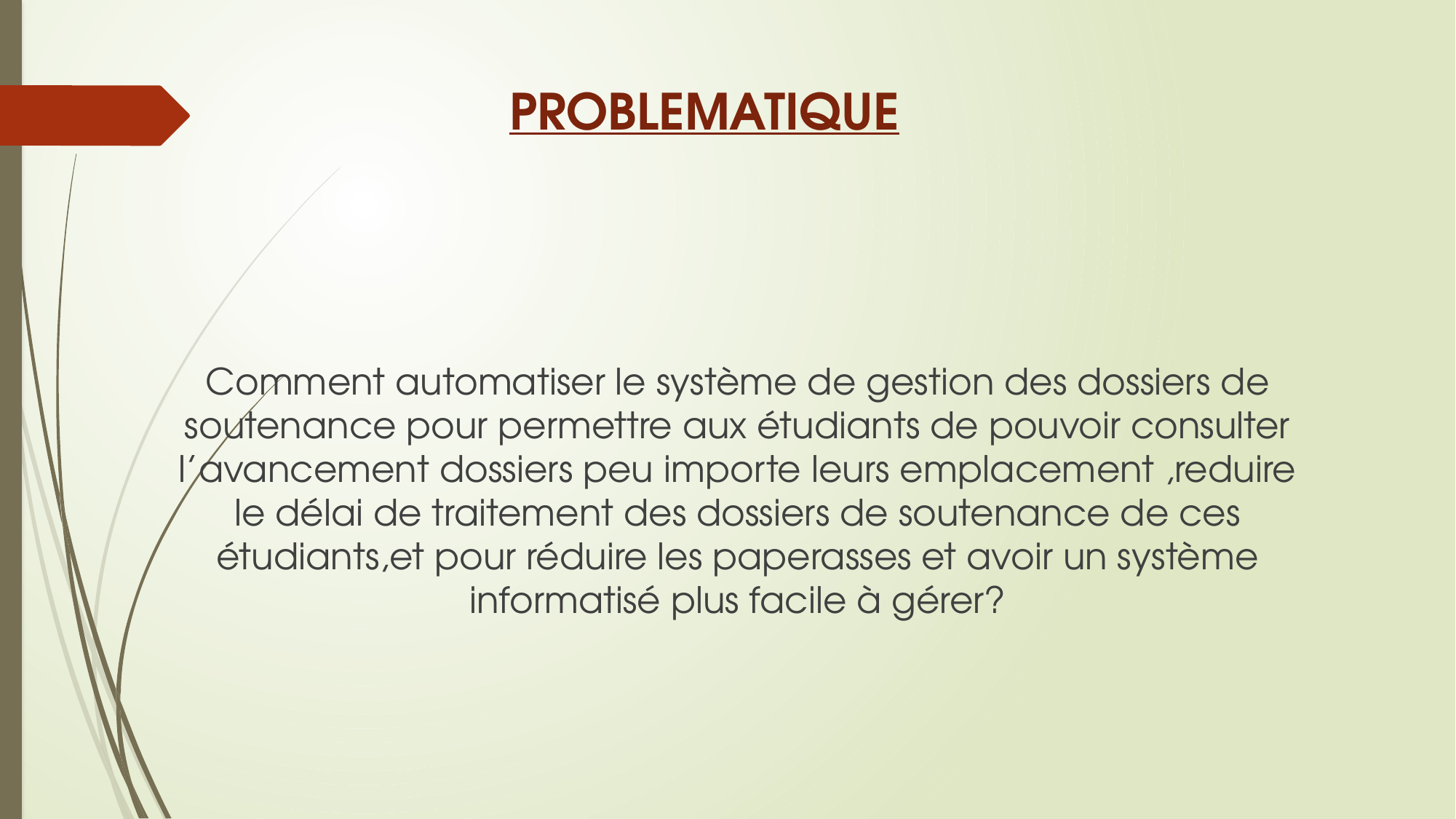

# PROBLEMATIQUE
Comment automatiser le système de gestion des dossiers de soutenance pour permettre aux étudiants de pouvoir consulter l’avancement dossiers peu importe leurs emplacement ,reduire le délai de traitement des dossiers de soutenance de ces étudiants,et pour réduire les paperasses et avoir un système informatisé plus facile à gérer?